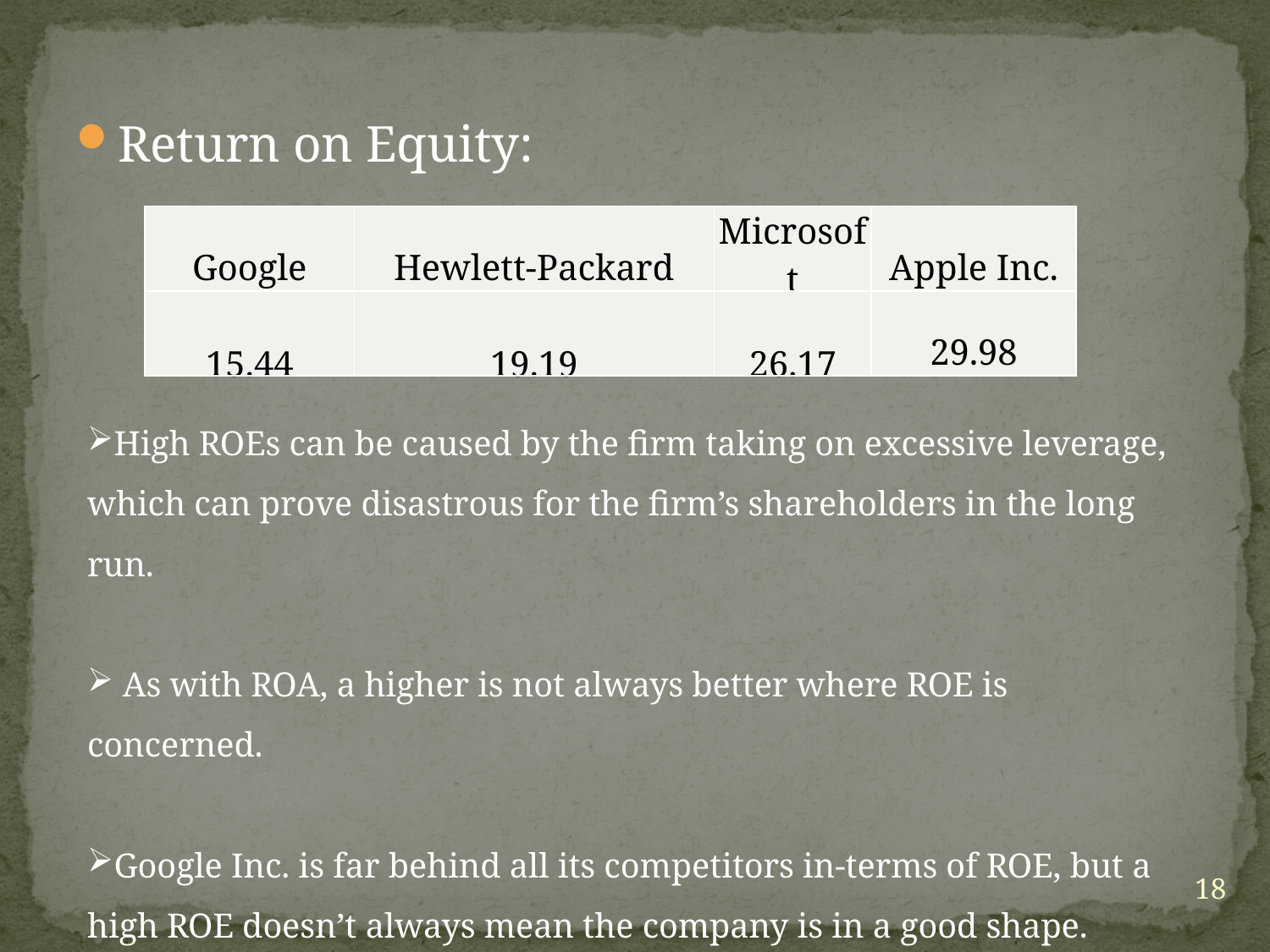

Return on Equity:

| Google | Hewlett-Packard | Microsoft | Apple Inc. |
| --- | --- | --- | --- |
| 15.44 | 19.19 | 26.17 | 29.98 |
High ROEs can be caused by the firm taking on excessive leverage, which can prove disastrous for the firm’s shareholders in the long run.

 As with ROA, a higher is not always better where ROE is concerned.

Google Inc. is far behind all its competitors in-terms of ROE, but a high ROE doesn’t always mean the company is in a good shape.

18